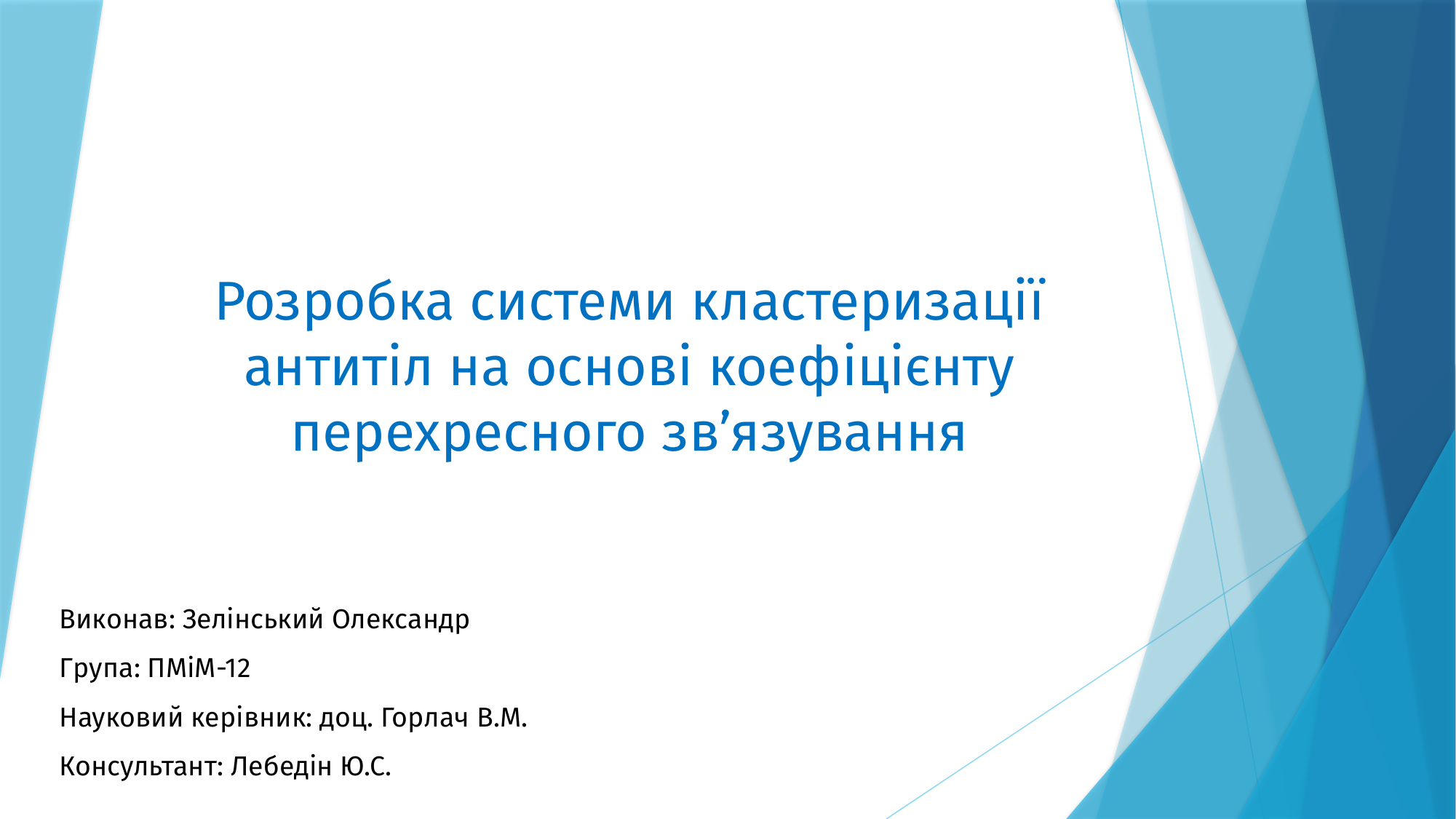

# Розробка системи кластеризації антитіл на основі коефіцієнту перехресного зв’язування
Виконав: Зелінський Олександр
Група: ПМіМ-12
Науковий керівник: доц. Горлач В.М.
Консультант: Лебедін Ю.С.